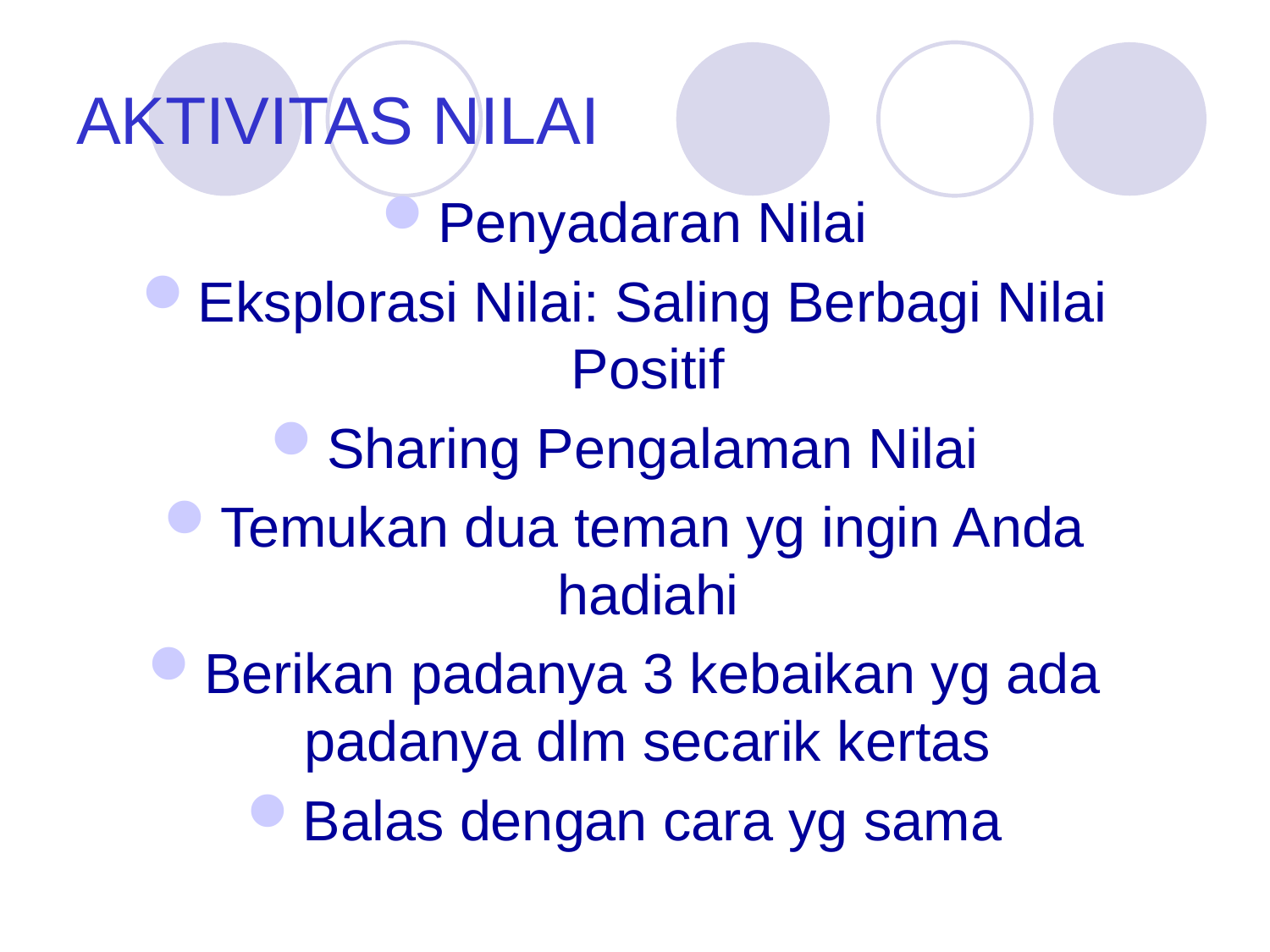

# AKTIVITAS NILAI
Penyadaran Nilai
Eksplorasi Nilai: Saling Berbagi Nilai Positif
Sharing Pengalaman Nilai
Temukan dua teman yg ingin Anda hadiahi
Berikan padanya 3 kebaikan yg ada padanya dlm secarik kertas
Balas dengan cara yg sama